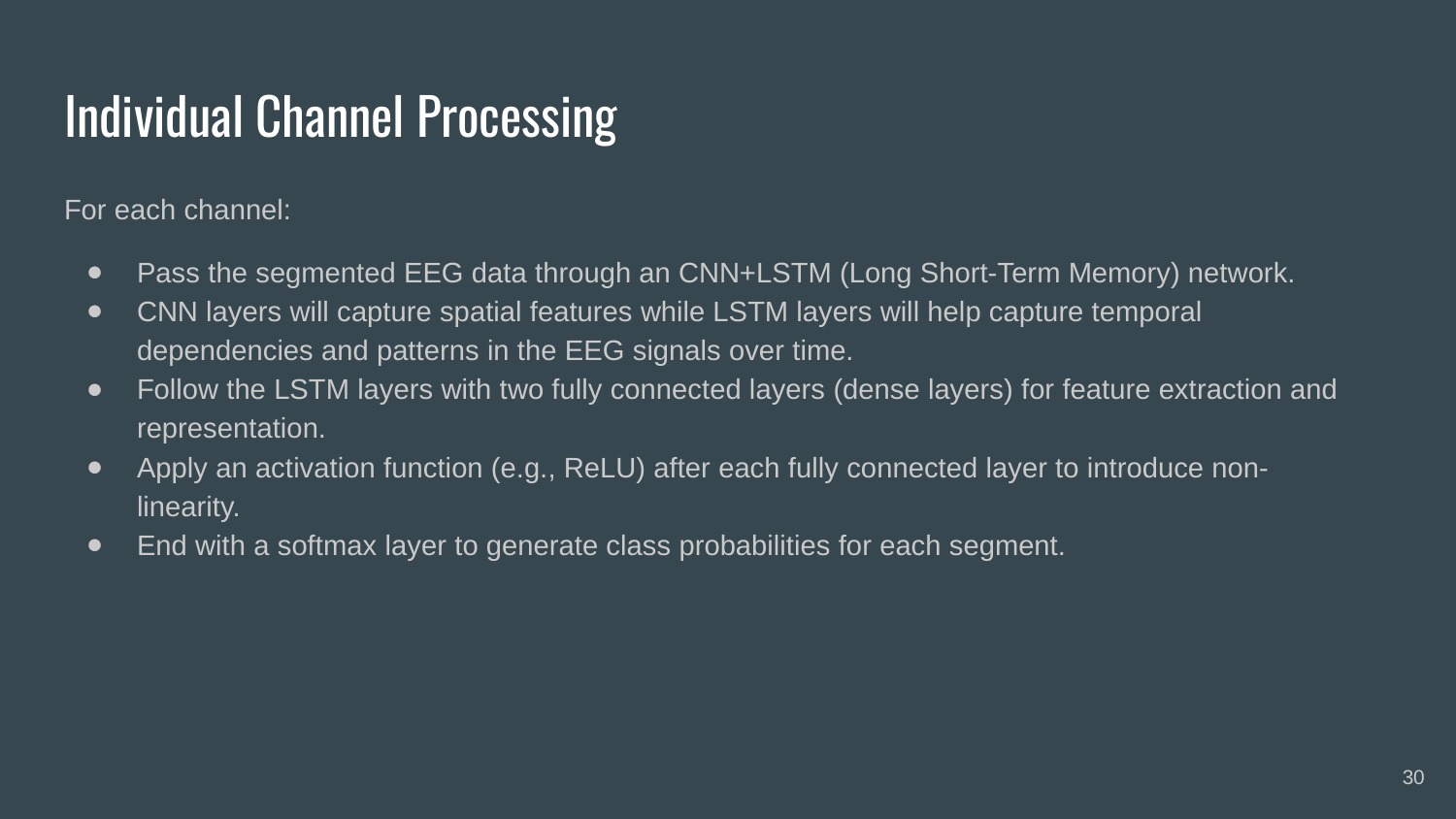

# Individual Channel Processing
For each channel:
Pass the segmented EEG data through an CNN+LSTM (Long Short-Term Memory) network.
CNN layers will capture spatial features while LSTM layers will help capture temporal dependencies and patterns in the EEG signals over time.
Follow the LSTM layers with two fully connected layers (dense layers) for feature extraction and representation.
Apply an activation function (e.g., ReLU) after each fully connected layer to introduce non-linearity.
End with a softmax layer to generate class probabilities for each segment.
30